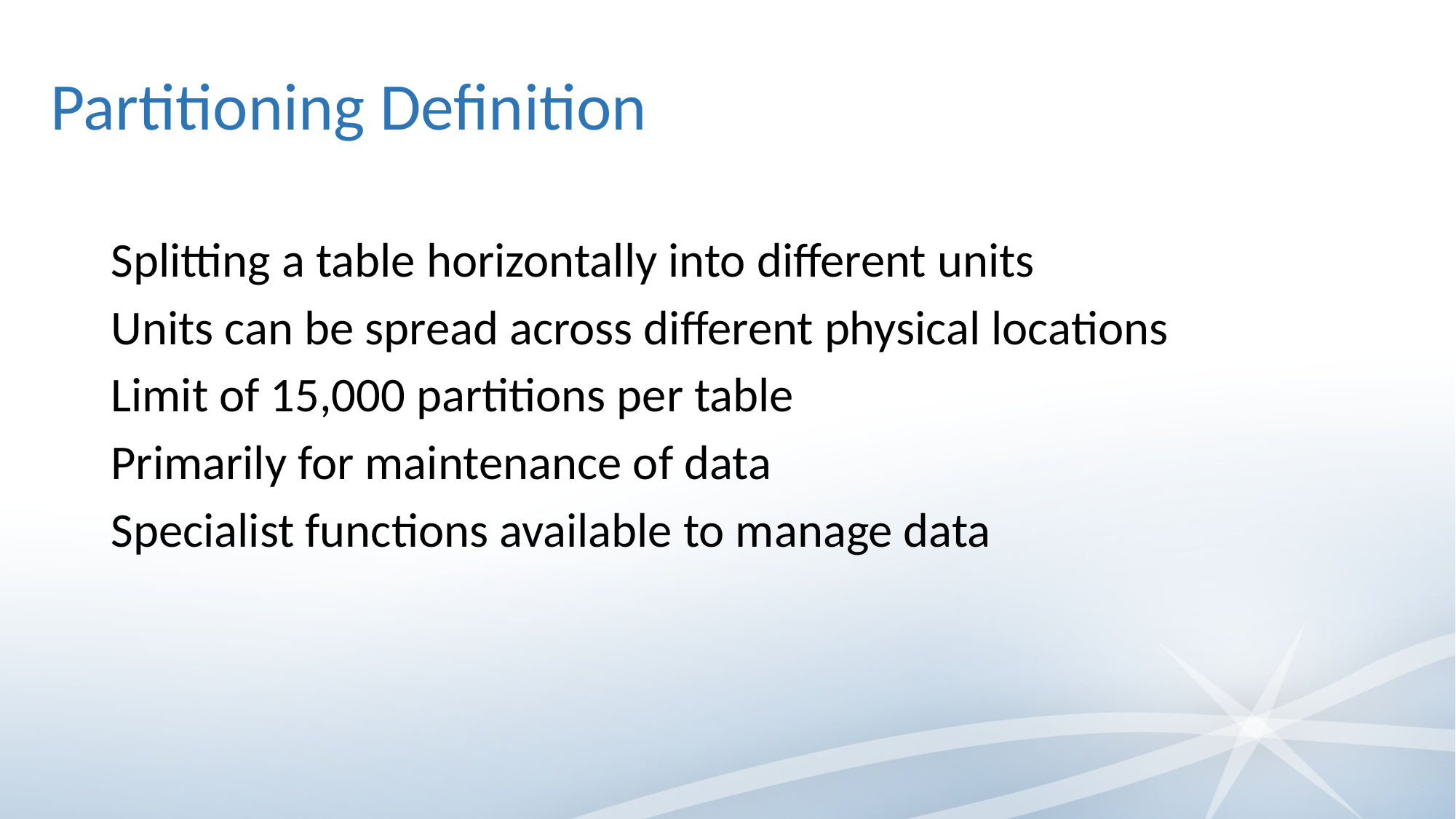

# Partitioning Definition
Splitting a table horizontally into different units
Units can be spread across different physical locations
Limit of 15,000 partitions per table
Primarily for maintenance of data
Specialist functions available to manage data